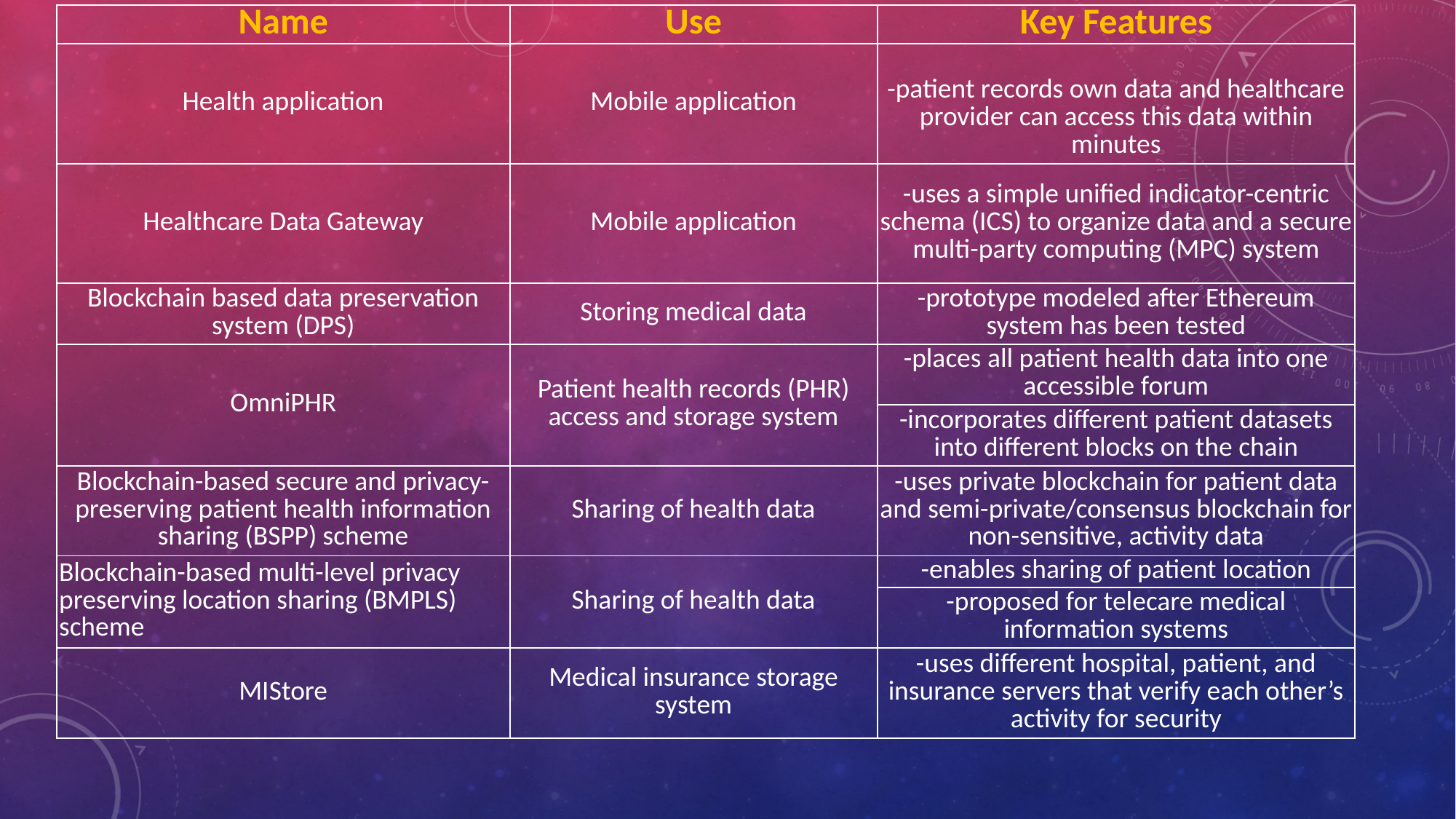

| Name | Use | Key Features |
| --- | --- | --- |
| Health application | Mobile application |  |
|  |  | -patient records own data and healthcare provider can access this data within minutes |
| Healthcare Data Gateway | Mobile application | -uses a simple unified indicator-centric schema (ICS) to organize data and a secure multi-party computing (MPC) system |
| Blockchain based data preservation system (DPS) | Storing medical data | -prototype modeled after Ethereum system has been tested |
| OmniPHR | Patient health records (PHR) access and storage system | -places all patient health data into one accessible forum |
|  |  | -incorporates different patient datasets into different blocks on the chain |
| Blockchain-based secure and privacy-preserving patient health information sharing (BSPP) scheme | Sharing of health data | -uses private blockchain for patient data and semi-private/consensus blockchain for non-sensitive, activity data |
| Blockchain-based multi-level privacy preserving location sharing (BMPLS) scheme | Sharing of health data | -enables sharing of patient location |
|  |  | -proposed for telecare medical information systems |
| MIStore | Medical insurance storage system | -uses different hospital, patient, and insurance servers that verify each other’s activity for security |